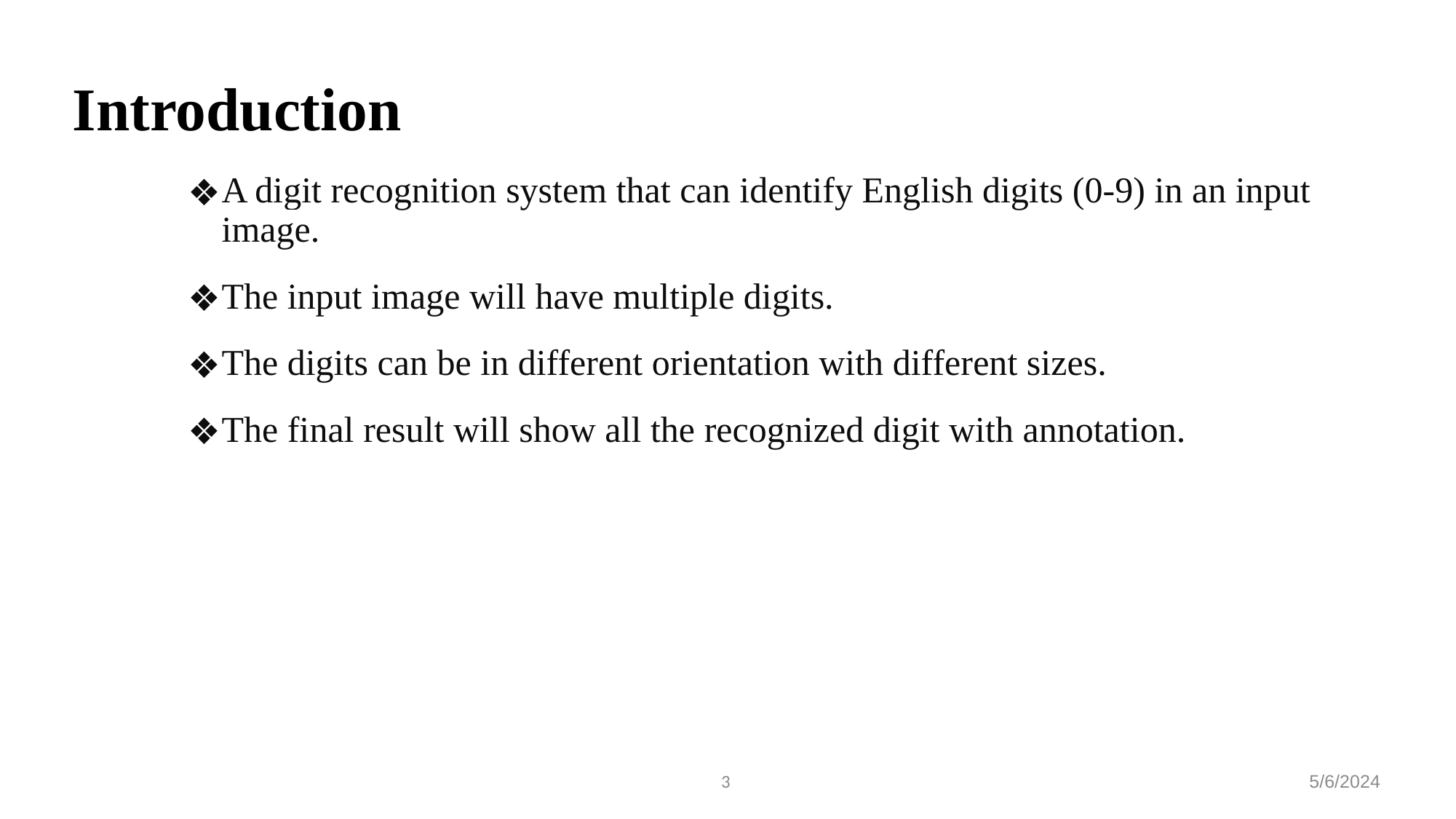

# Introduction
A digit recognition system that can identify English digits (0-9) in an input image.
The input image will have multiple digits.
The digits can be in different orientation with different sizes.
The final result will show all the recognized digit with annotation.
 5/6/2024
3
3